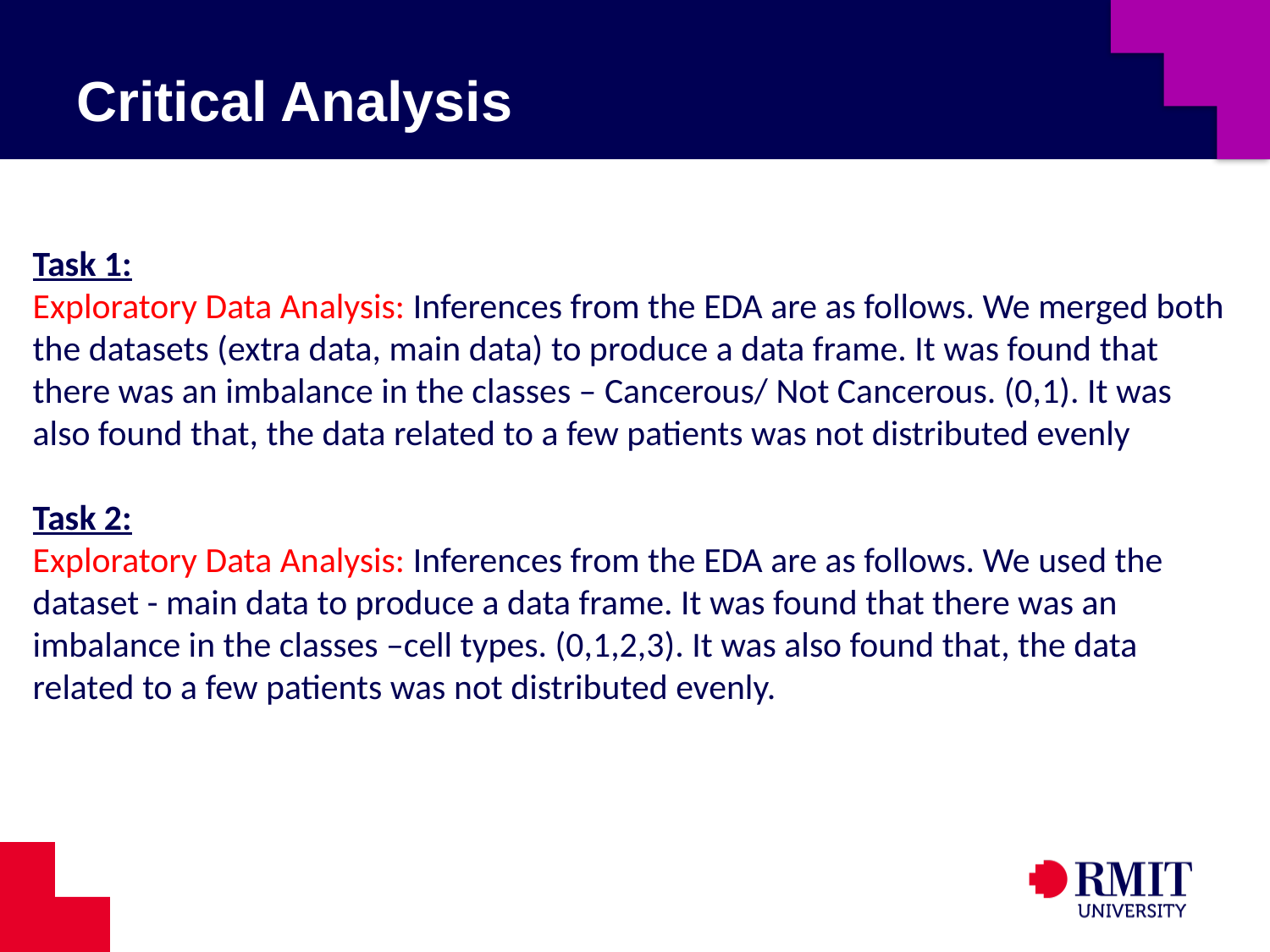

# Critical Analysis
Task 1:
Exploratory Data Analysis: Inferences from the EDA are as follows. We merged both the datasets (extra data, main data) to produce a data frame. It was found that there was an imbalance in the classes – Cancerous/ Not Cancerous. (0,1). It was also found that, the data related to a few patients was not distributed evenly

Task 2:
Exploratory Data Analysis: Inferences from the EDA are as follows. We used the dataset - main data to produce a data frame. It was found that there was an imbalance in the classes –cell types. (0,1,2,3). It was also found that, the data related to a few patients was not distributed evenly.